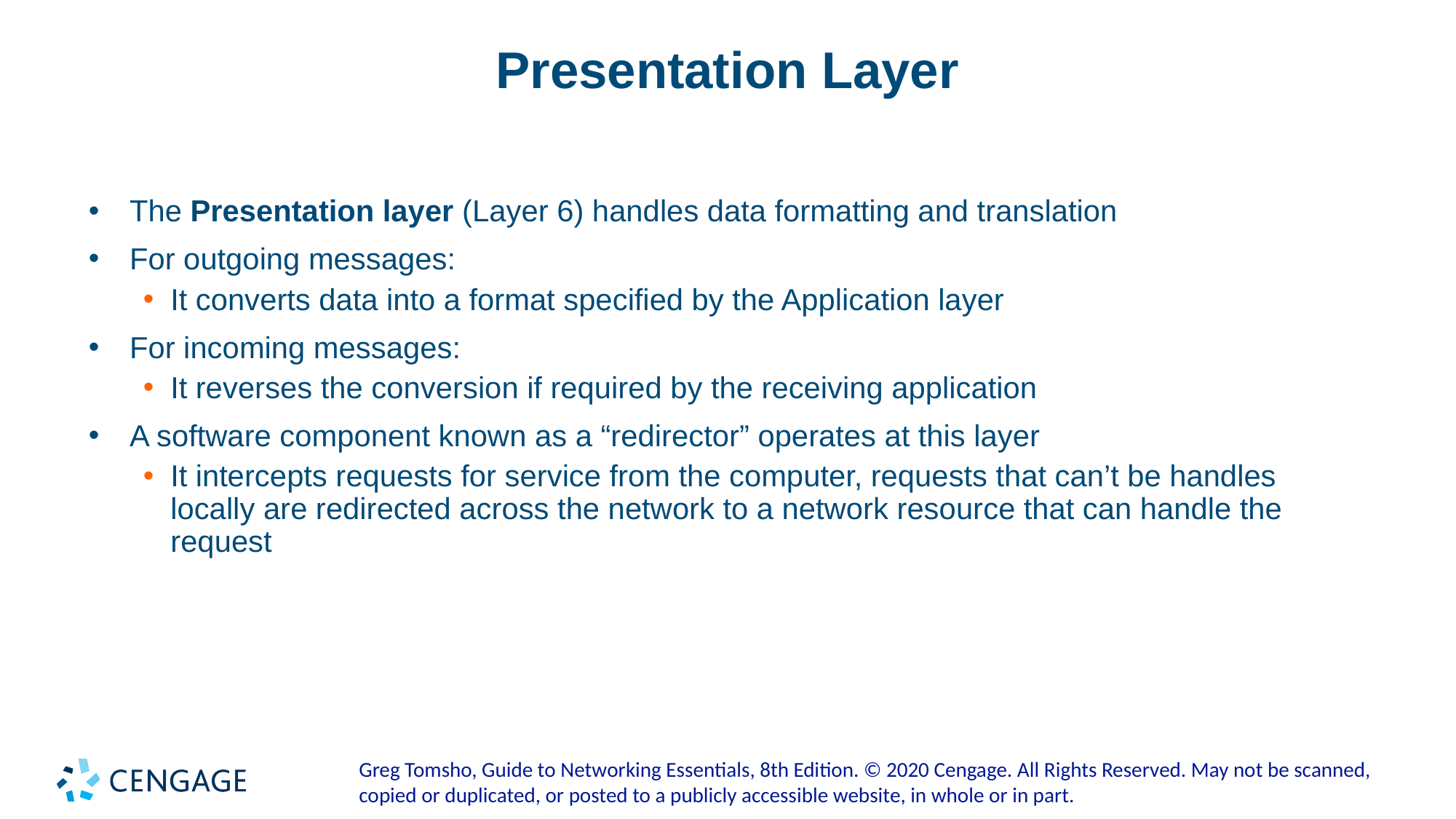

# Presentation Layer
The Presentation layer (Layer 6) handles data formatting and translation
For outgoing messages:
It converts data into a format specified by the Application layer
For incoming messages:
It reverses the conversion if required by the receiving application
A software component known as a “redirector” operates at this layer
It intercepts requests for service from the computer, requests that can’t be handles locally are redirected across the network to a network resource that can handle the request